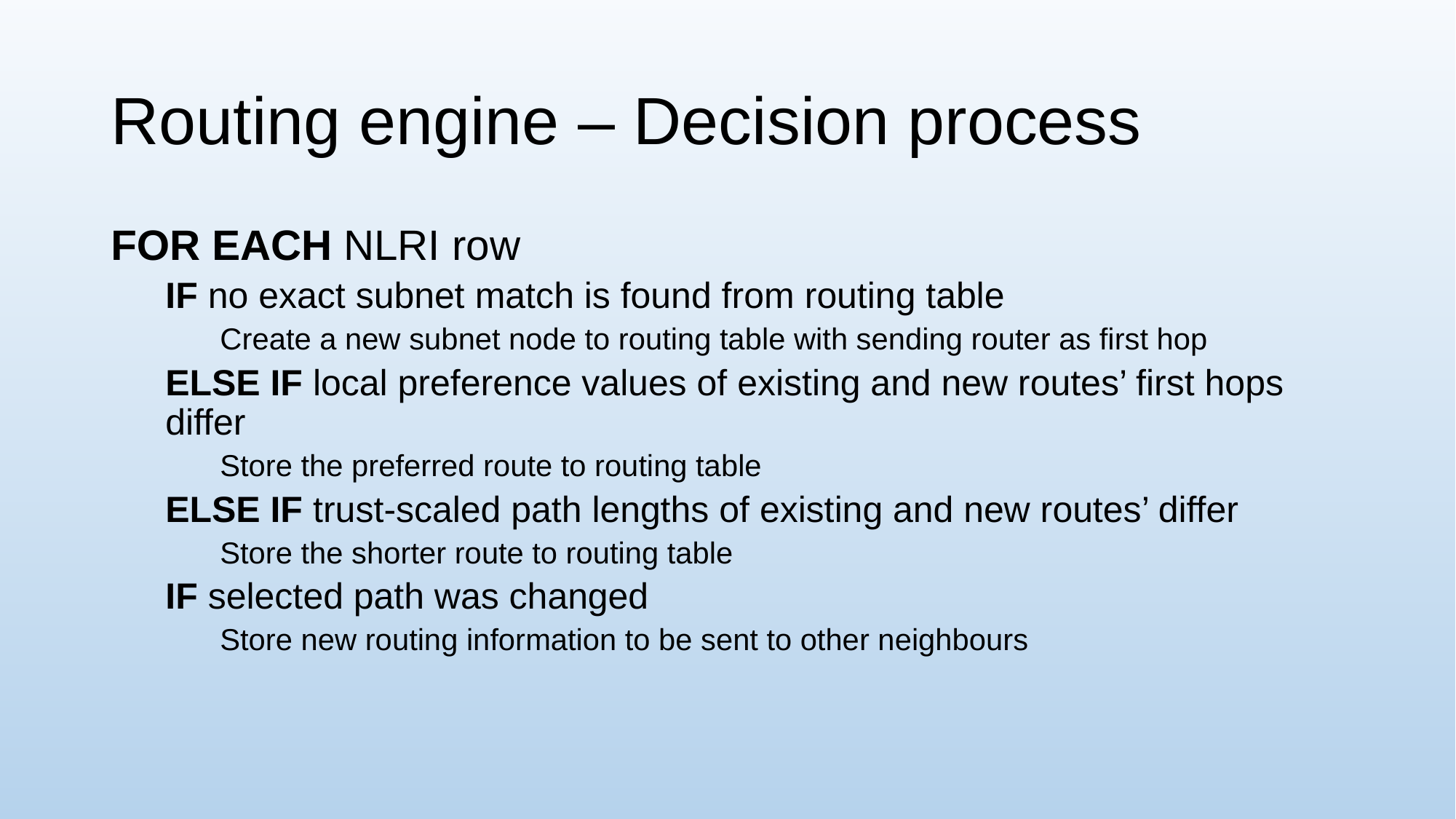

# Routing engine – Decision process
FOR EACH NLRI row
IF no exact subnet match is found from routing table
Create a new subnet node to routing table with sending router as first hop
ELSE IF local preference values of existing and new routes’ first hops differ
Store the preferred route to routing table
ELSE IF trust-scaled path lengths of existing and new routes’ differ
Store the shorter route to routing table
IF selected path was changed
Store new routing information to be sent to other neighbours